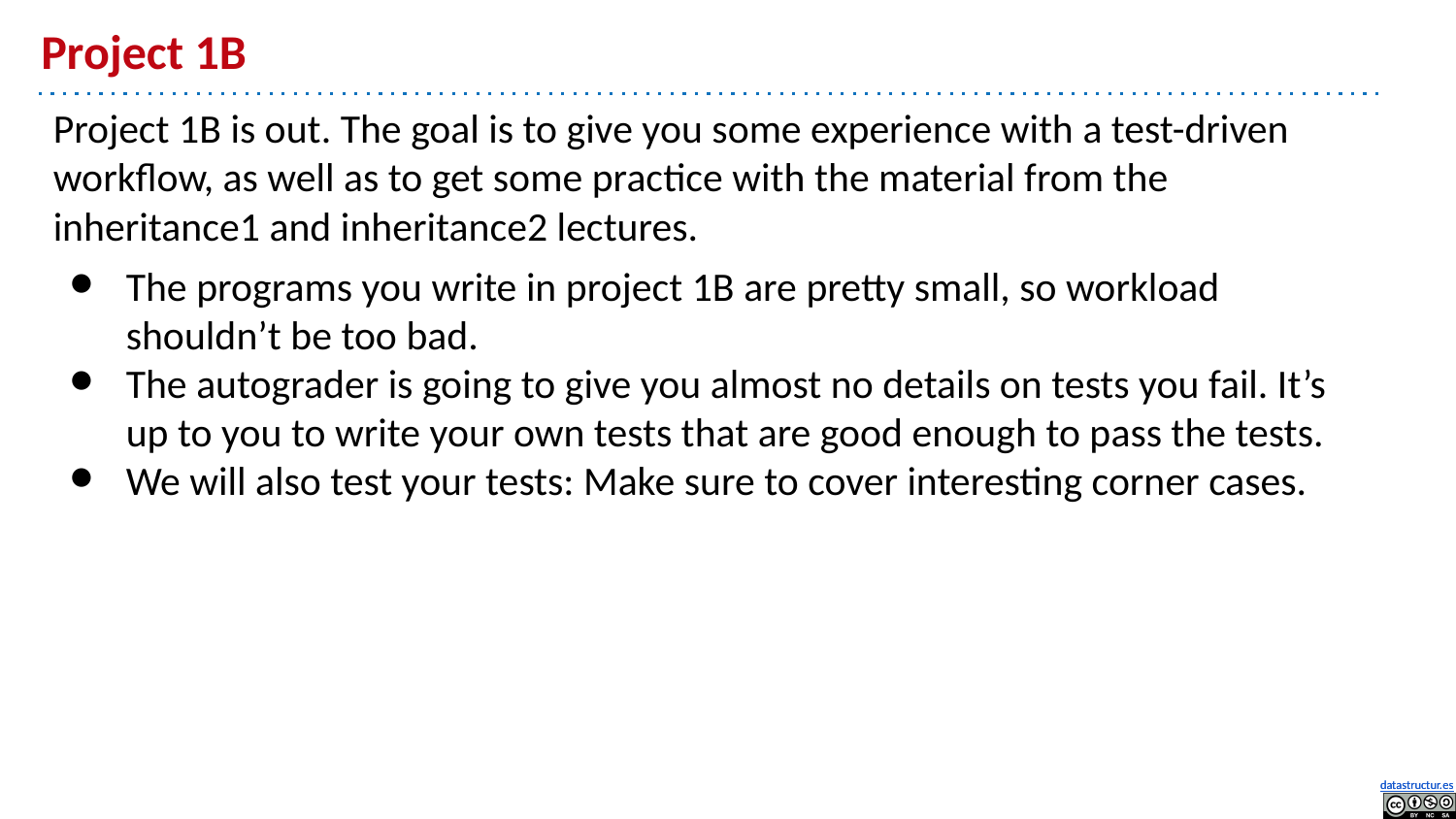

# Project 1B
Project 1B is out. The goal is to give you some experience with a test-driven workflow, as well as to get some practice with the material from the inheritance1 and inheritance2 lectures.
The programs you write in project 1B are pretty small, so workload shouldn’t be too bad.
The autograder is going to give you almost no details on tests you fail. It’s up to you to write your own tests that are good enough to pass the tests.
We will also test your tests: Make sure to cover interesting corner cases.